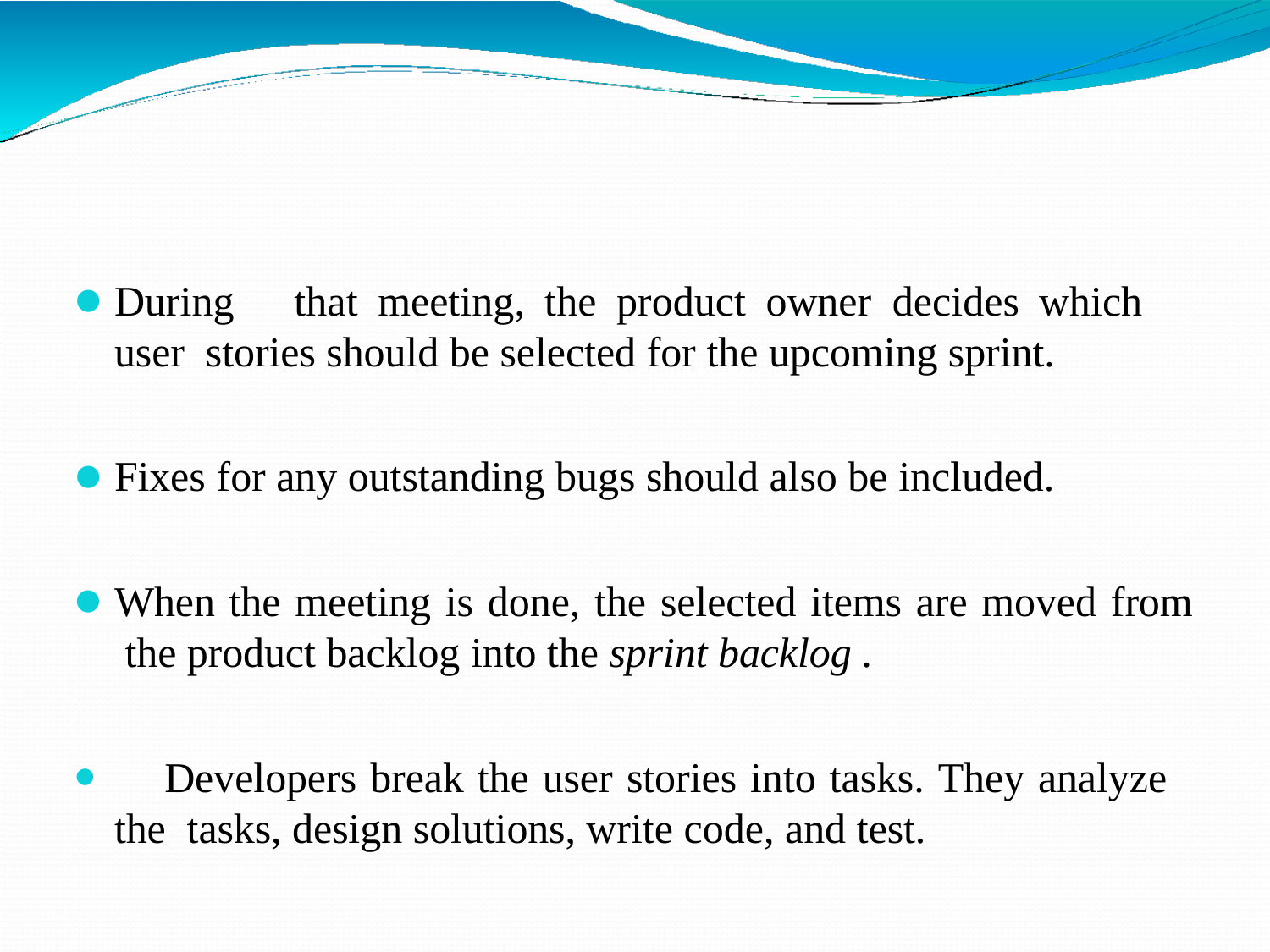

During	that	meeting,	the	product	owner	decides	which	user  stories should be selected for the upcoming sprint.

Fixes for any outstanding bugs should also be included.

When the meeting is done, the selected items are moved from  the product backlog into the sprint backlog .

	Developers break the user stories into tasks. They analyze the  tasks, design solutions, write code, and test.